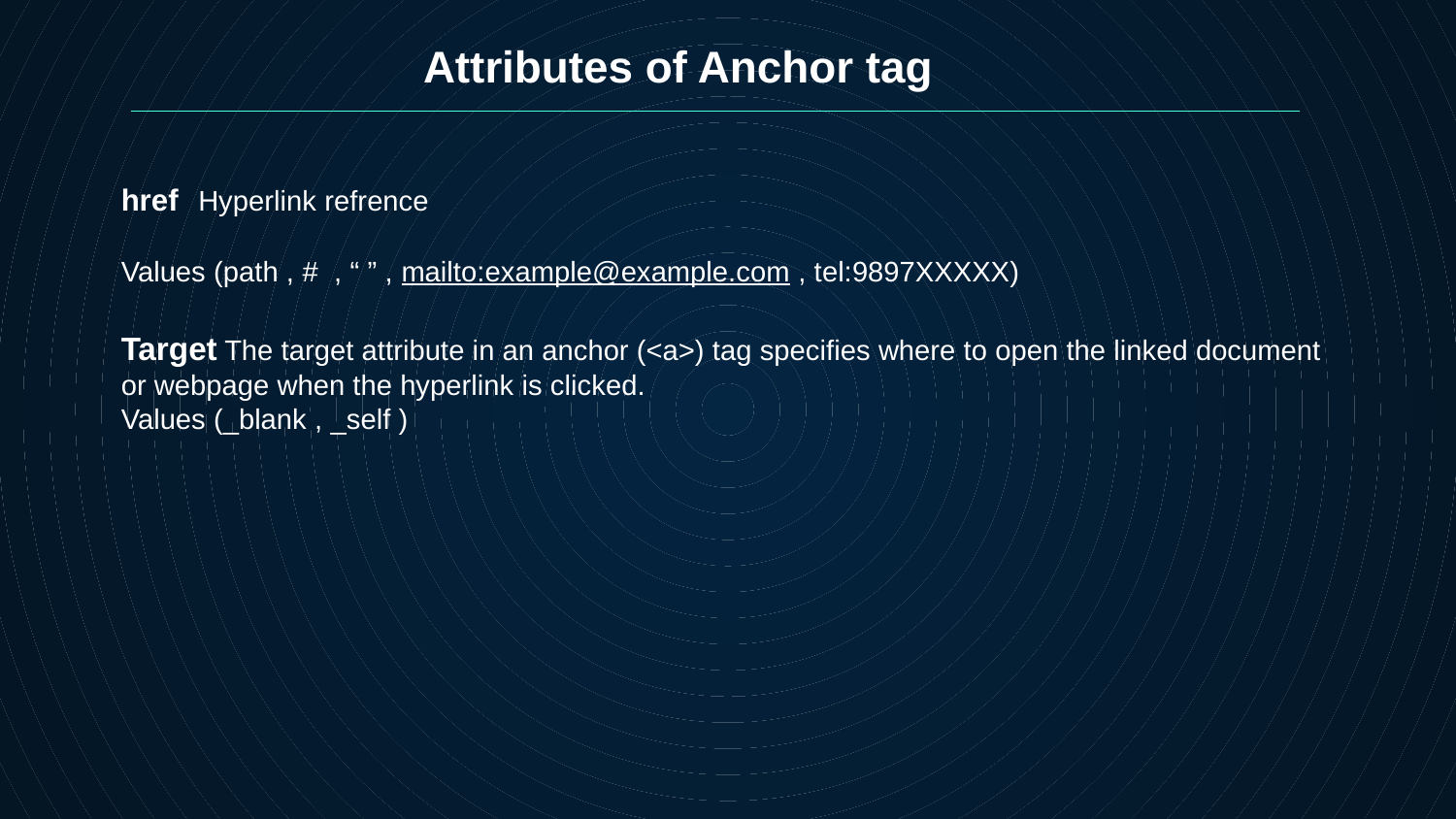

Attributes of Anchor tag
href  Hyperlink refrence

Values (path , #  , “ ” , mailto:example@example.com , tel:9897XXXXX)
Target The target attribute in an anchor (<a>) tag specifies where to open the linked document or webpage when the hyperlink is clicked.
Values (_blank , _self )